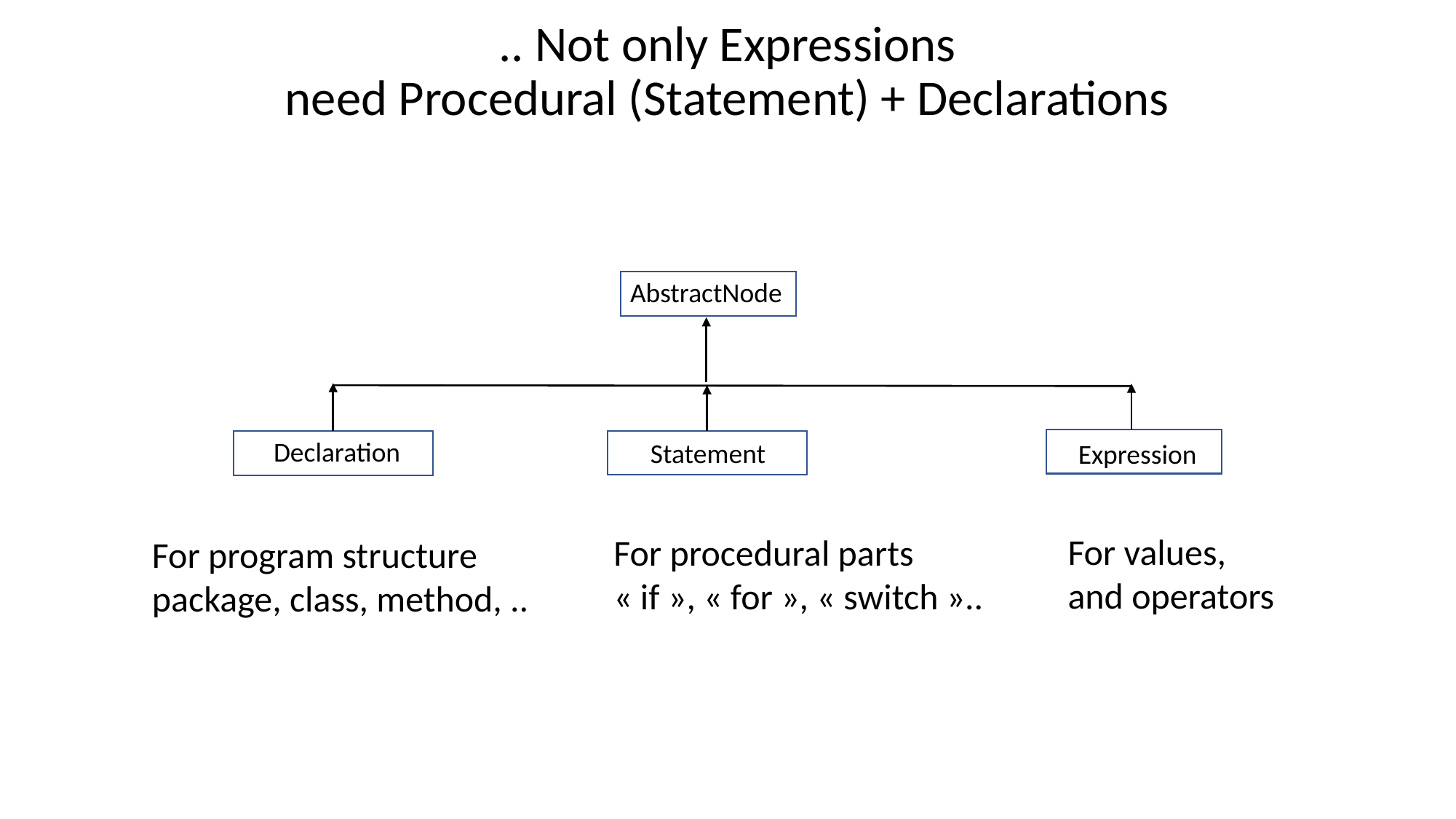

# .. Not only Expressions need Procedural (Statement) + Declarations
AbstractNode

Declaration

Statement

Expression
For values,
and operators
For procedural parts
« if », « for », « switch »..
For program structure
package, class, method, ..